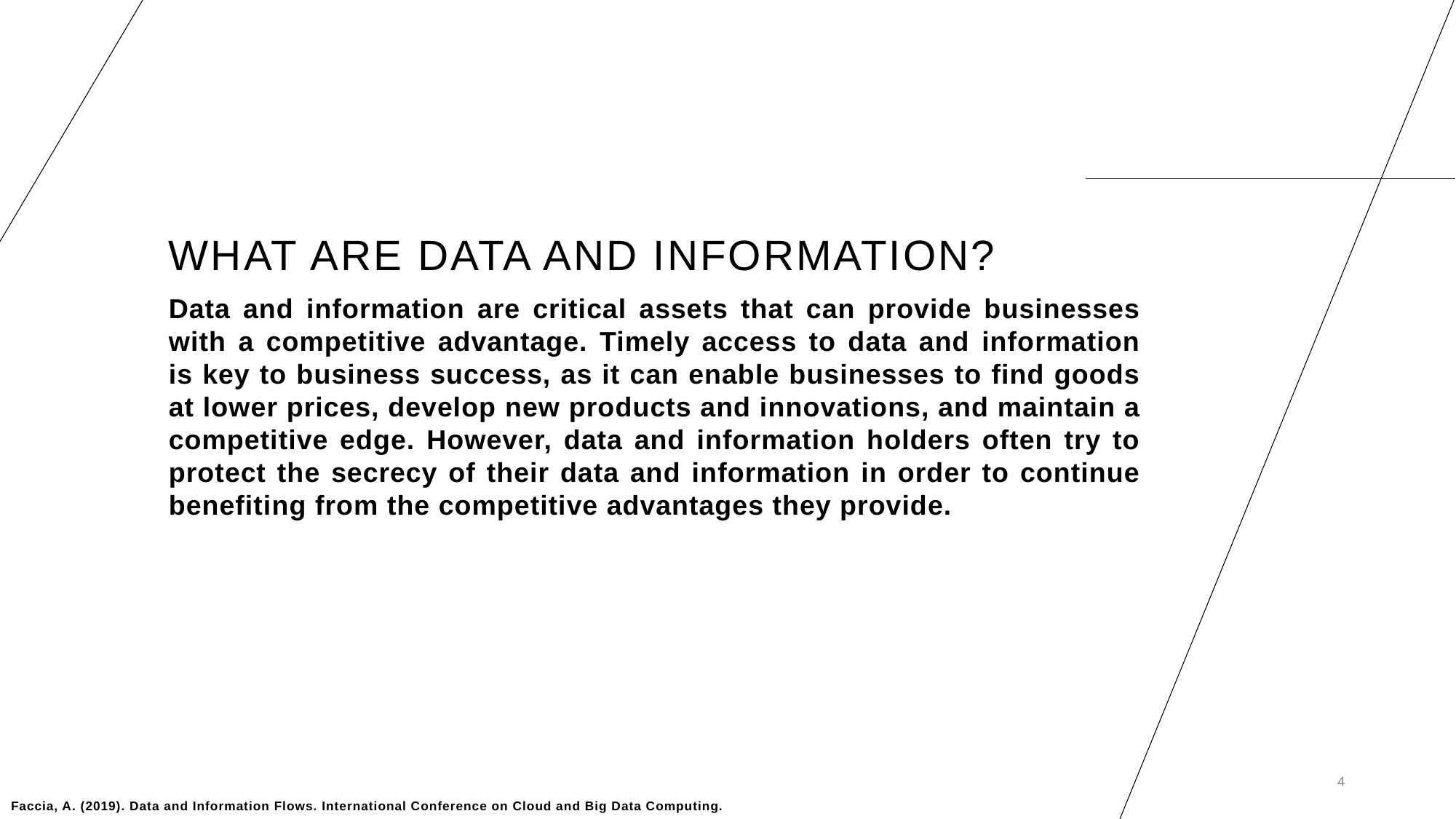

# WHAT ARE DATA AND INFORMATION?
Data and information are critical assets that can provide businesses with a competitive advantage. Timely access to data and information is key to business success, as it can enable businesses to find goods at lower prices, develop new products and innovations, and maintain a competitive edge. However, data and information holders often try to protect the secrecy of their data and information in order to continue benefiting from the competitive advantages they provide.
4
Faccia, A. (2019). Data and Information Flows. International Conference on Cloud and Big Data Computing.